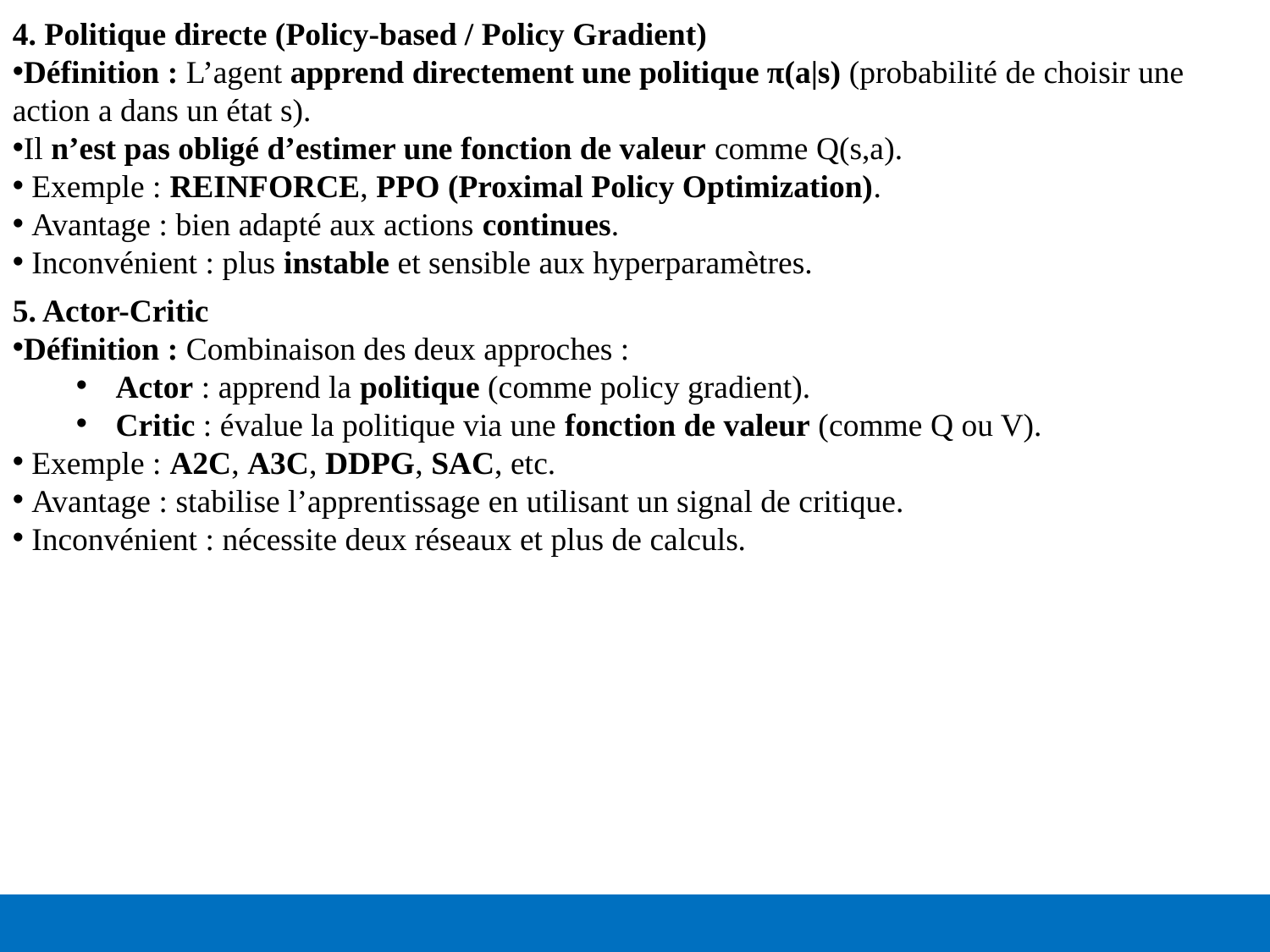

4. Politique directe (Policy-based / Policy Gradient)
Définition : L’agent apprend directement une politique π(a|s) (probabilité de choisir une action a dans un état s).
Il n’est pas obligé d’estimer une fonction de valeur comme Q(s,a).
 Exemple : REINFORCE, PPO (Proximal Policy Optimization).
 Avantage : bien adapté aux actions continues.
 Inconvénient : plus instable et sensible aux hyperparamètres.
5. Actor-Critic
Définition : Combinaison des deux approches :
Actor : apprend la politique (comme policy gradient).
Critic : évalue la politique via une fonction de valeur (comme Q ou V).
 Exemple : A2C, A3C, DDPG, SAC, etc.
 Avantage : stabilise l’apprentissage en utilisant un signal de critique.
 Inconvénient : nécessite deux réseaux et plus de calculs.